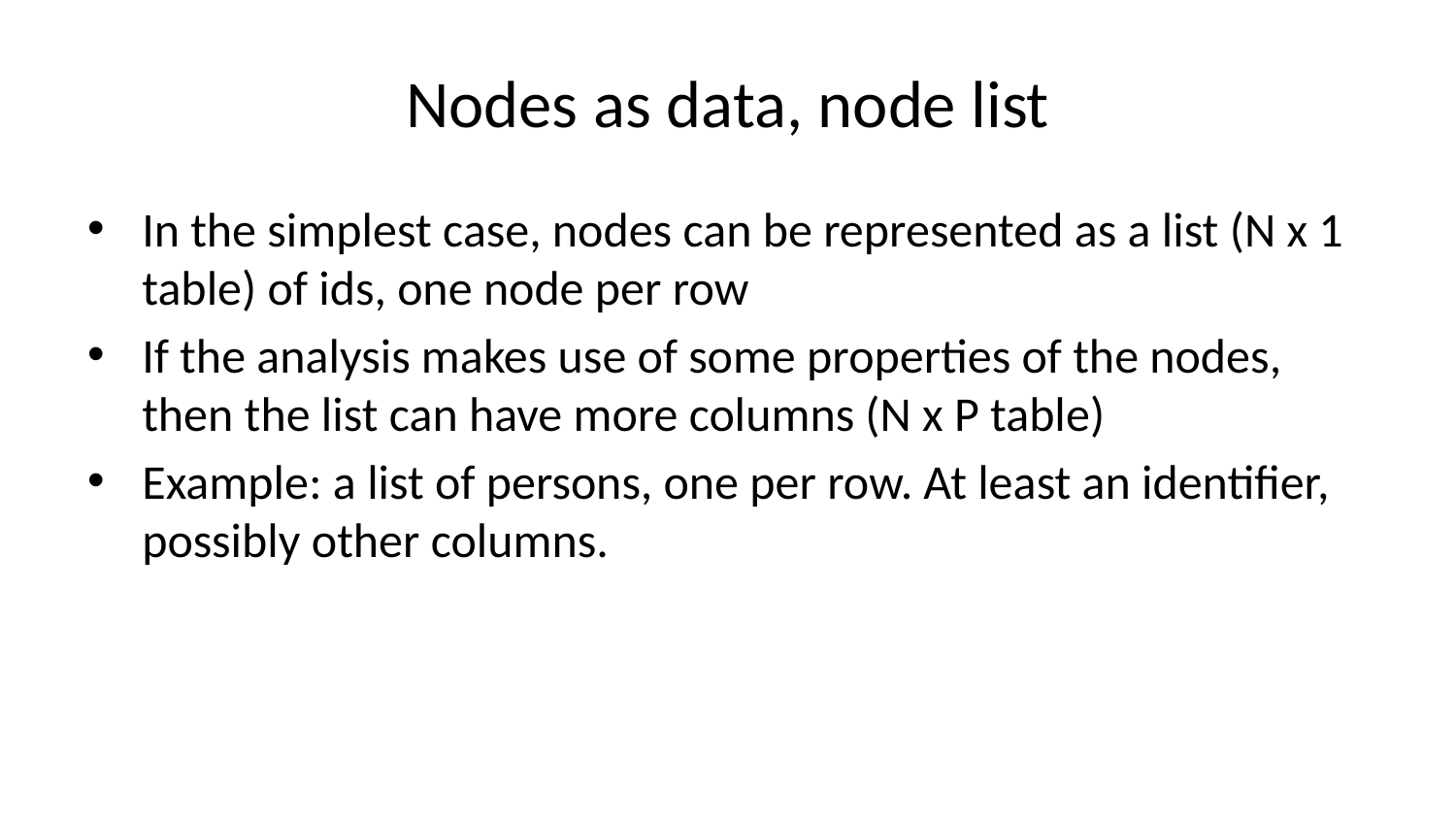

# Nodes as data, node list
In the simplest case, nodes can be represented as a list (N x 1 table) of ids, one node per row
If the analysis makes use of some properties of the nodes, then the list can have more columns (N x P table)
Example: a list of persons, one per row. At least an identifier, possibly other columns.